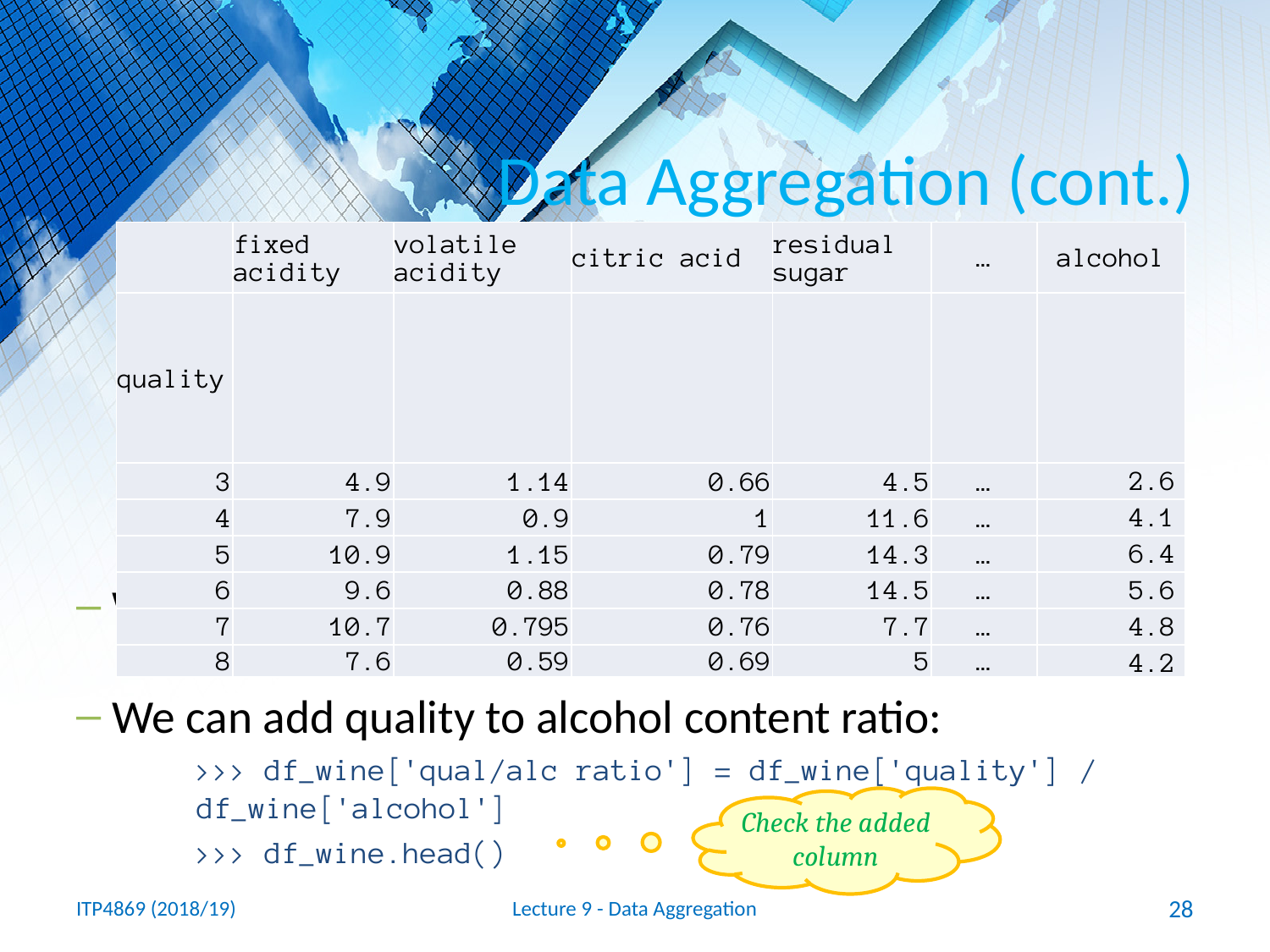

# Data Aggregation (cont.)

We can also pass string methods through aggregate:
>>> wino.agg('mean')
We can add quality to alcohol content ratio:
>>> df_wine['qual/alc ratio'] = df_wine['quality'] / df_wine['alcohol']
>>> df_wine.head()
|  | fixed acidity | volatile acidity | citric acid | residual sugar | … | alcohol |
| --- | --- | --- | --- | --- | --- | --- |
| quality |  |  |  |  |  |  |
| 3 | 4.9 | 1.14 | 0.66 | 4.5 | … | 2.6 |
| 4 | 7.9 | 0.9 | 1 | 11.6 | … | 4.1 |
| 5 | 10.9 | 1.15 | 0.79 | 14.3 | … | 6.4 |
| 6 | 9.6 | 0.88 | 0.78 | 14.5 | … | 5.6 |
| 7 | 10.7 | 0.795 | 0.76 | 7.7 | … | 4.8 |
| 8 | 7.6 | 0.59 | 0.69 | 5 | … | 4.2 |
Check the added column
ITP4869 (2018/19)
Lecture 9 - Data Aggregation
28